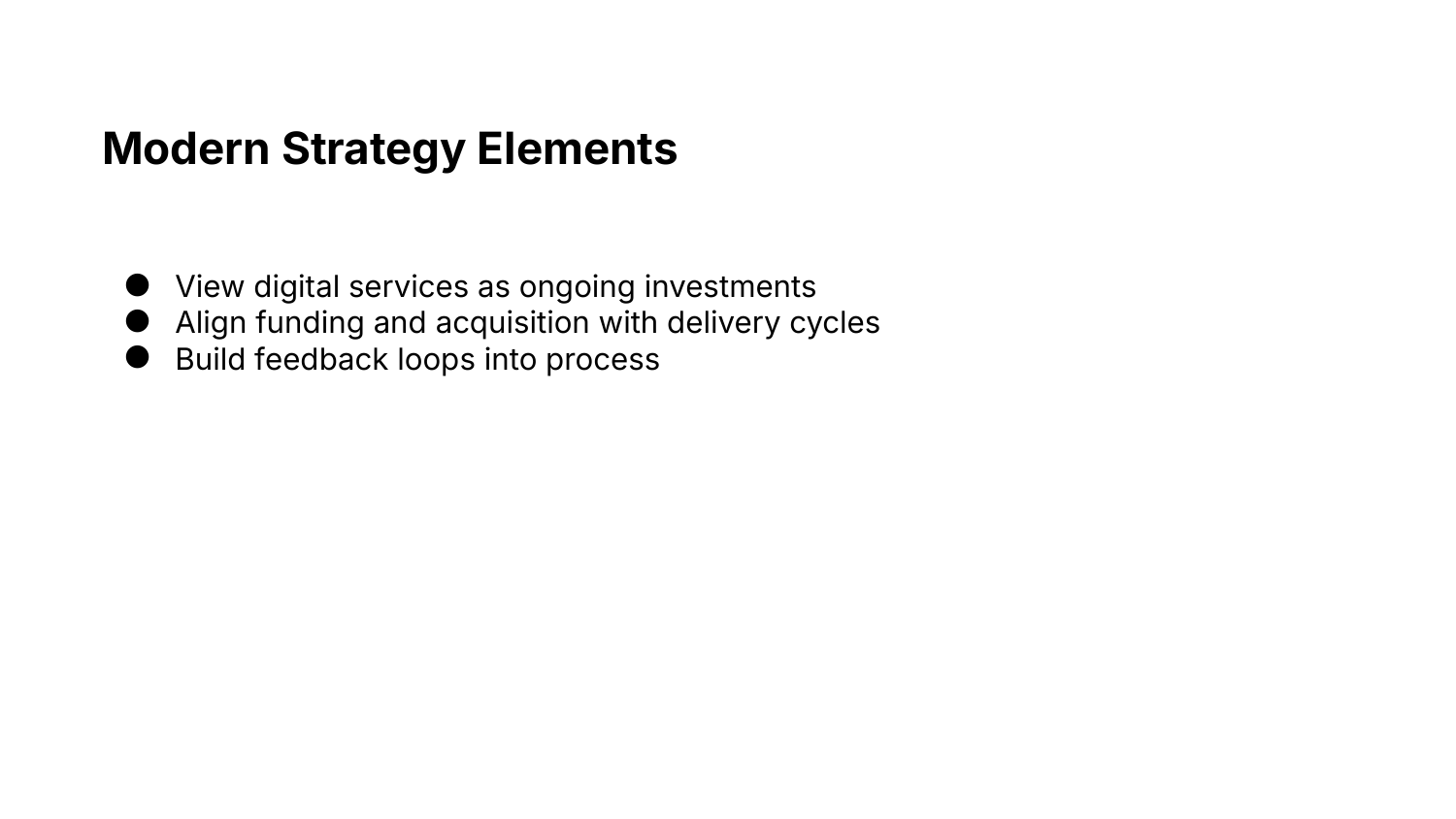

Modern Strategy Elements
View digital services as ongoing investments
Align funding and acquisition with delivery cycles
Build feedback loops into process